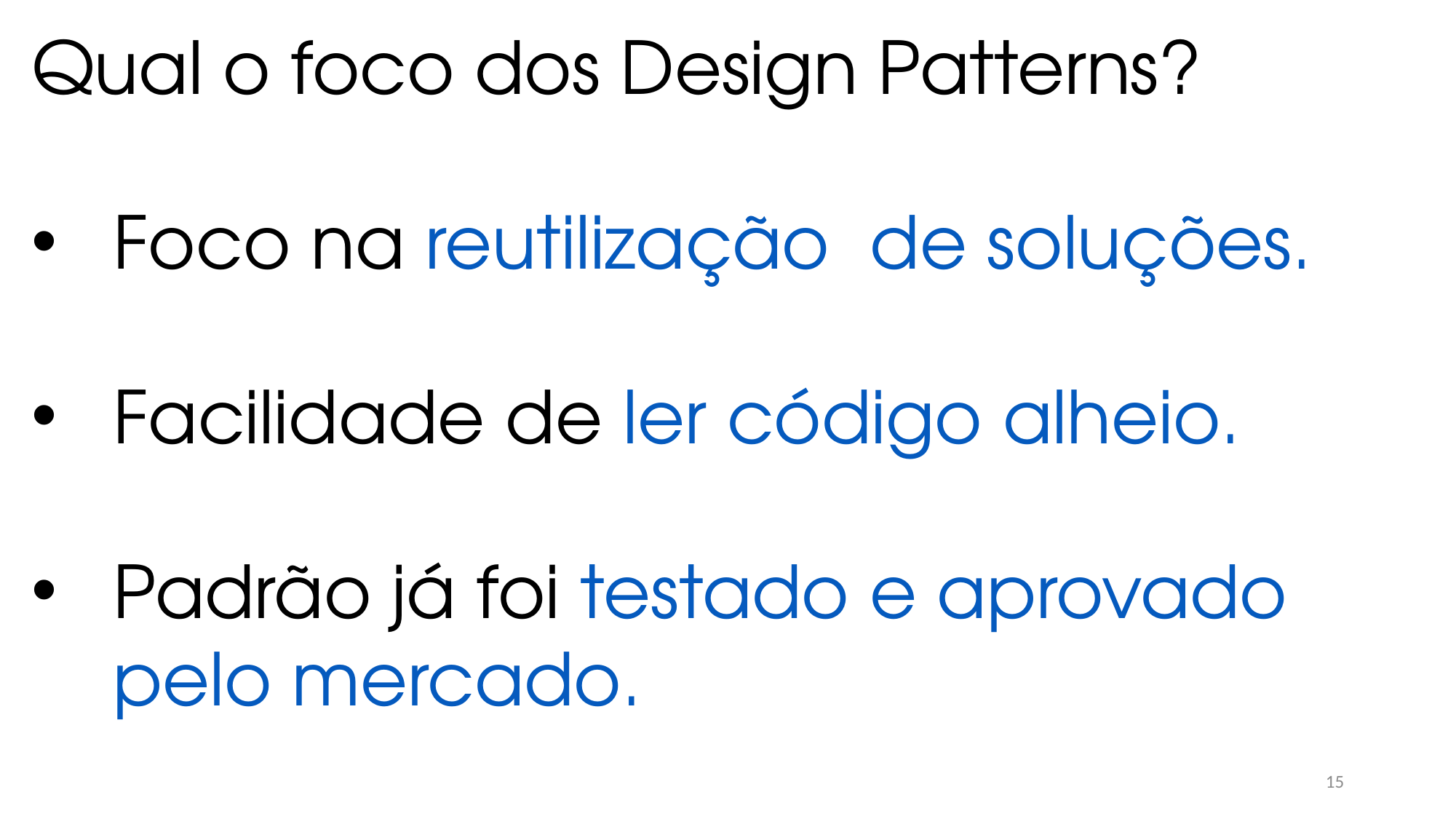

Qual o foco dos Design Patterns?

Foco na reutilização  de soluções.

Facilidade de ler código alheio.

Padrão já foi testado e aprovado pelo mercado.
15